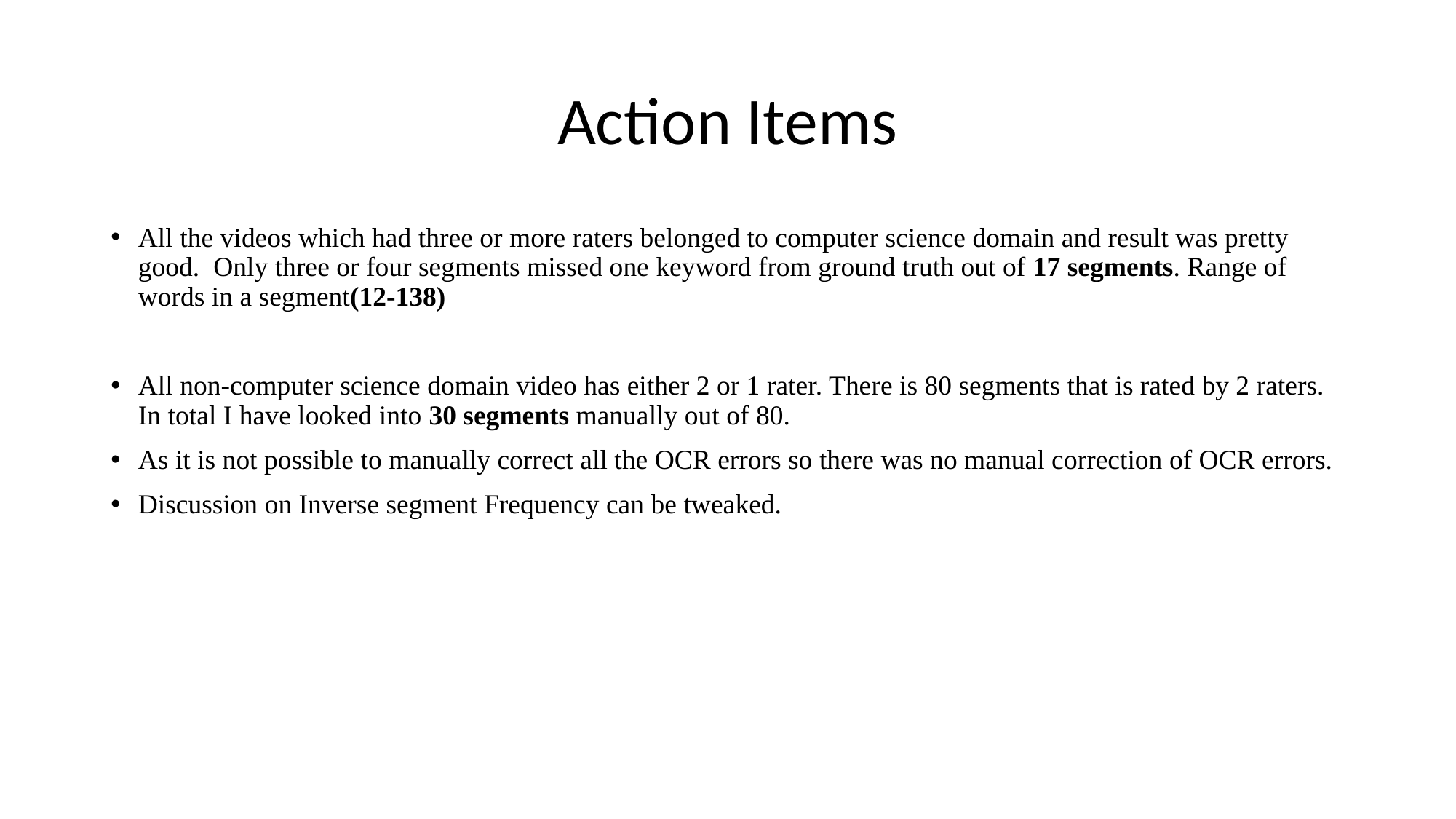

# Action Items
All the videos which had three or more raters belonged to computer science domain and result was pretty good.  Only three or four segments missed one keyword from ground truth out of 17 segments. Range of words in a segment(12-138)

All non-computer science domain video has either 2 or 1 rater. There is 80 segments that is rated by 2 raters. In total I have looked into 30 segments manually out of 80.
As it is not possible to manually correct all the OCR errors so there was no manual correction of OCR errors.
Discussion on Inverse segment Frequency can be tweaked.